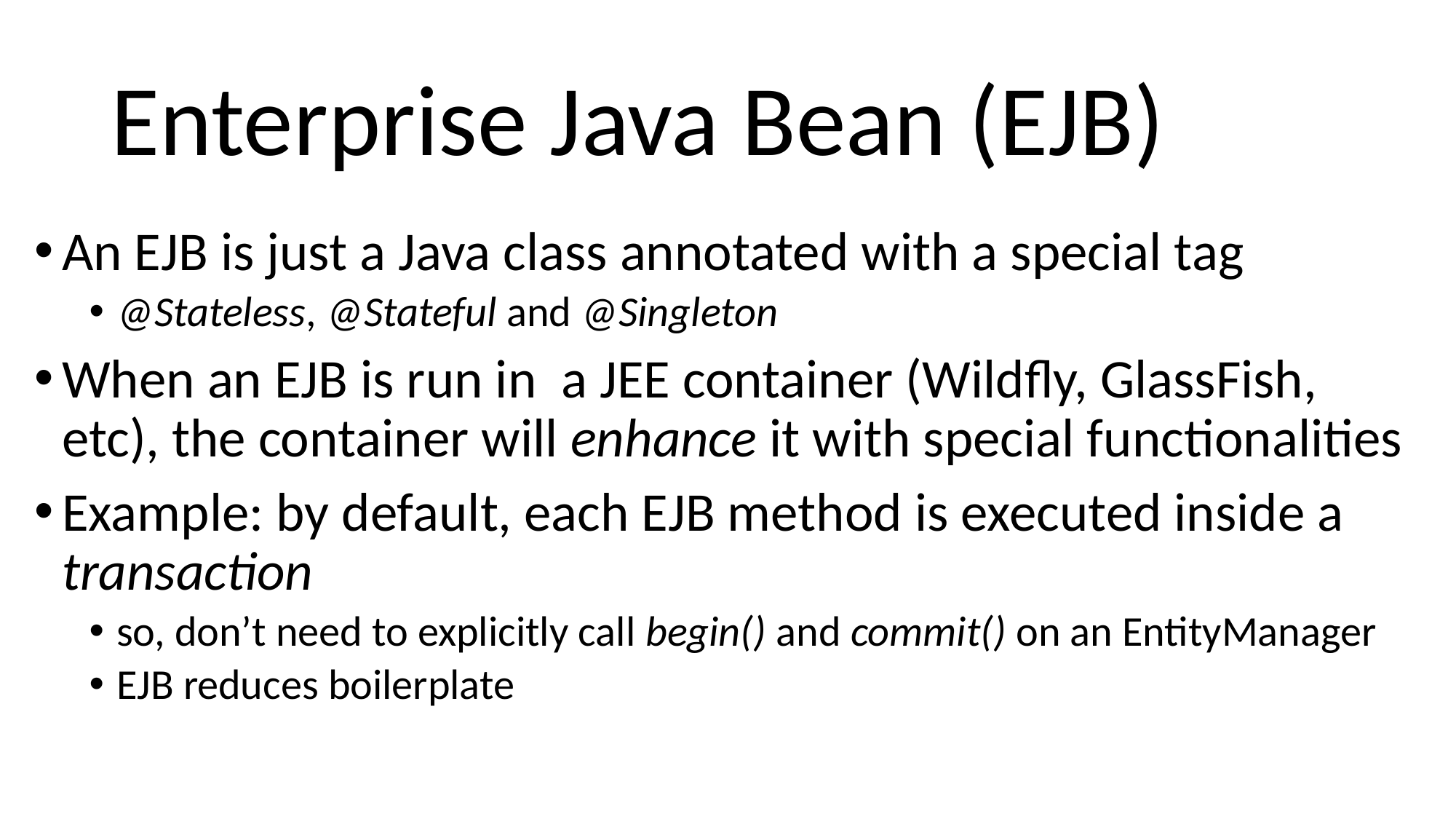

# Enterprise Java Bean (EJB)
An EJB is just a Java class annotated with a special tag
@Stateless, @Stateful and @Singleton
When an EJB is run in  a JEE container (Wildfly, GlassFish, etc), the container will enhance it with special functionalities
Example: by default, each EJB method is executed inside a transaction
so, don’t need to explicitly call begin() and commit() on an EntityManager
EJB reduces boilerplate